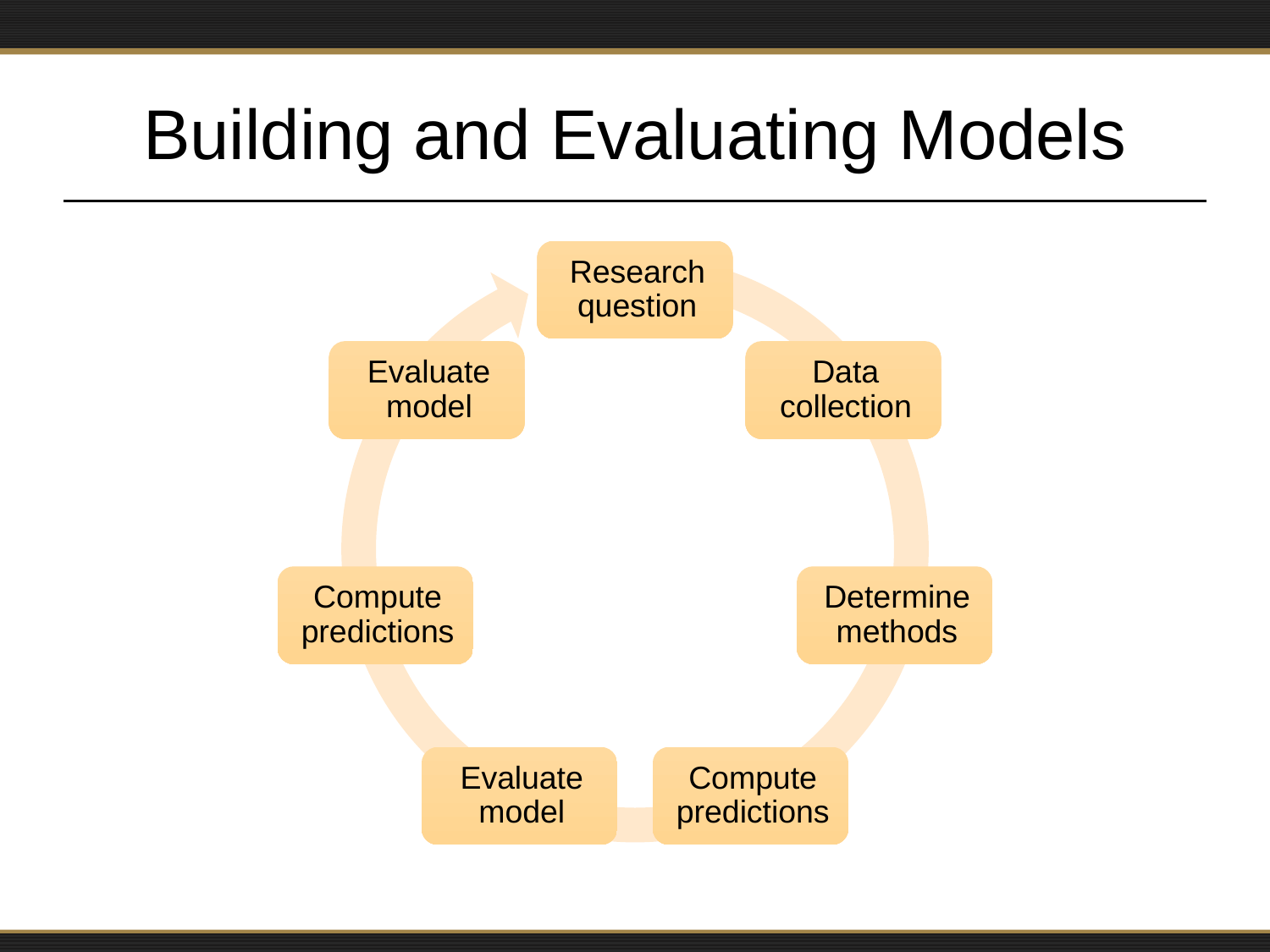

# Building and Evaluating Models
Research question
Data collection
Determine methods
Compute predictions
Evaluate model
Compute predictions
Evaluate model